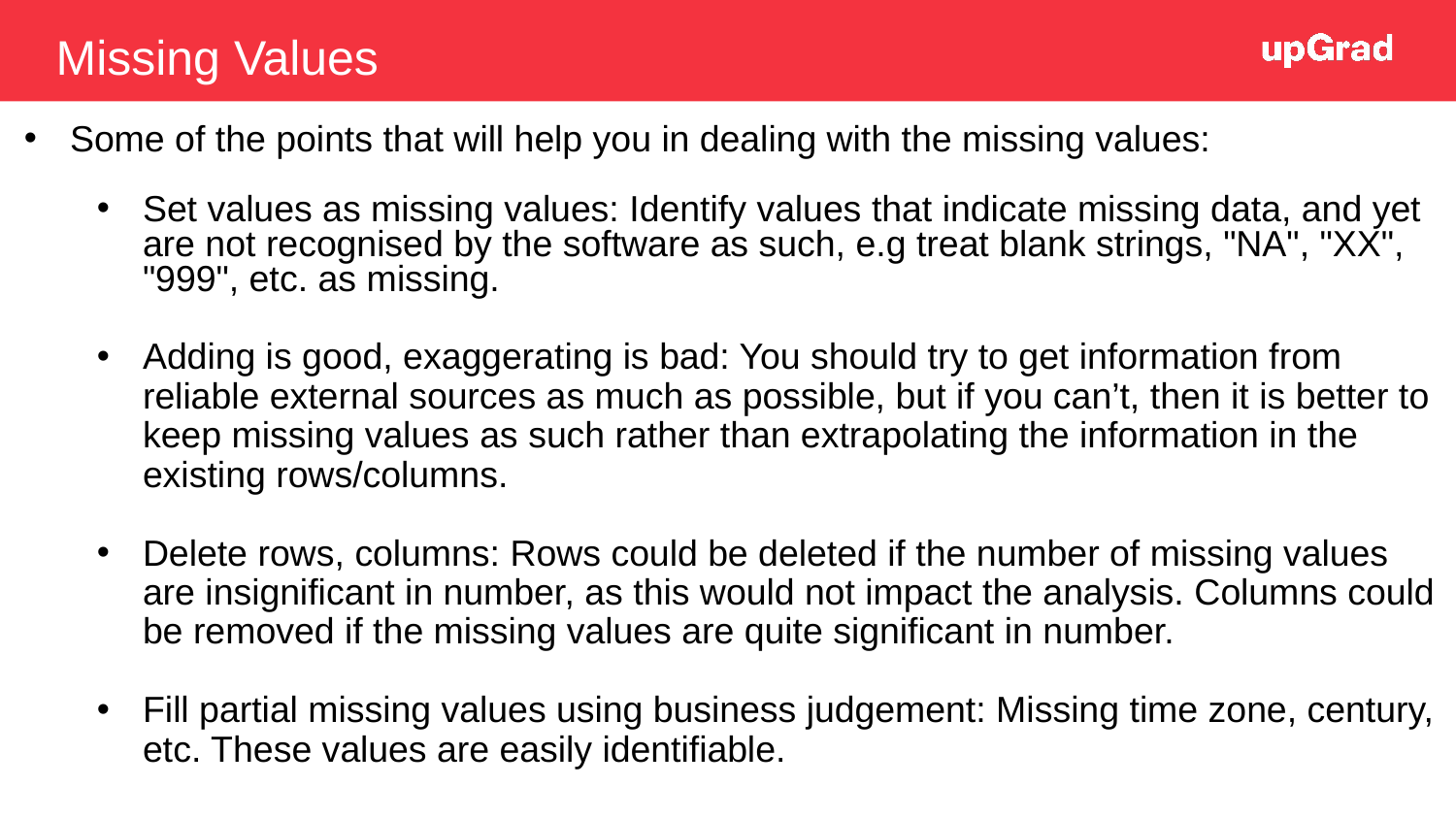

Missing Values

Some of the points that will help you in dealing with the missing values:

Set values as missing values: Identify values that indicate missing data, and yet are not recognised by the software as such, e.g treat blank strings, "NA", "XX", "999", etc. as missing.

Adding is good, exaggerating is bad: You should try to get information from reliable external sources as much as possible, but if you can’t, then it is better to keep missing values as such rather than extrapolating the information in the existing rows/columns.

Delete rows, columns: Rows could be deleted if the number of missing values are insignificant in number, as this would not impact the analysis. Columns could be removed if the missing values are quite significant in number.

Fill partial missing values using business judgement: Missing time zone, century, etc. These values are easily identifiable.